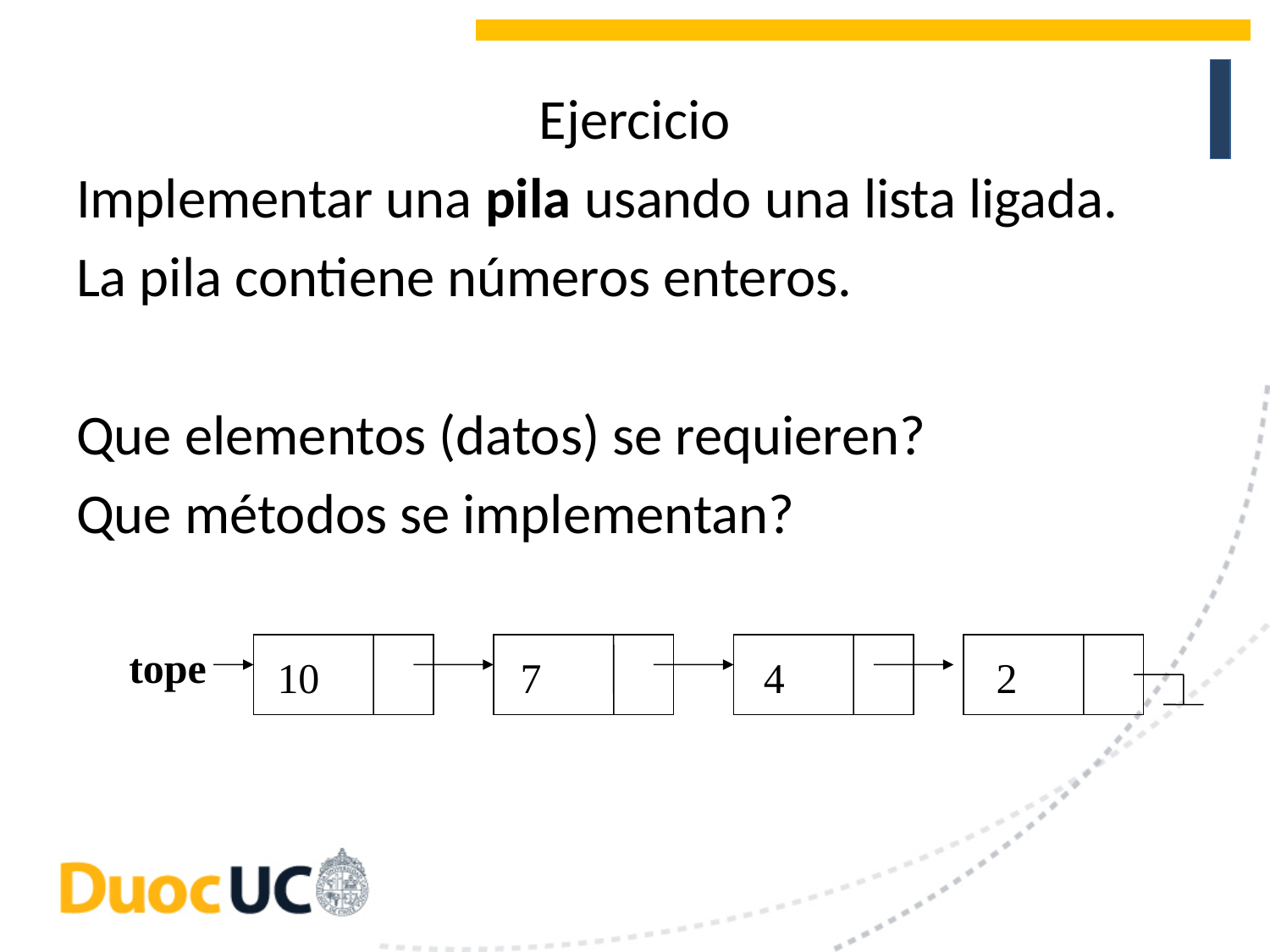

Ejercicio
Implementar una pila usando una lista ligada.
La pila contiene números enteros.

Que elementos (datos) se requieren?
Que métodos se implementan?
tope

10                   7                     4                    2